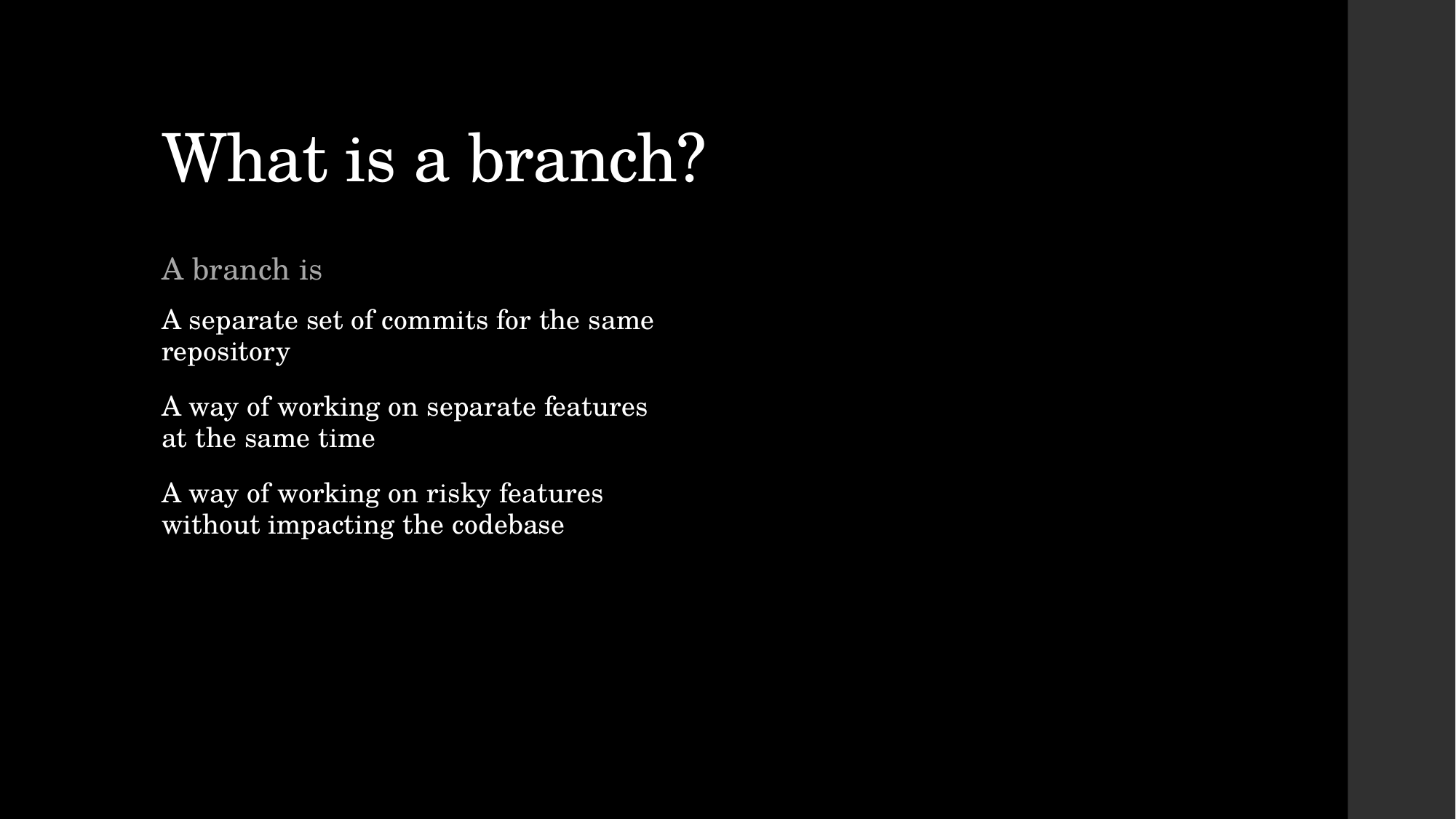

# What is a branch?
A branch is

A separate set of commits for the same repository
A way of working on separate features at the same time
A way of working on risky features without impacting the codebase